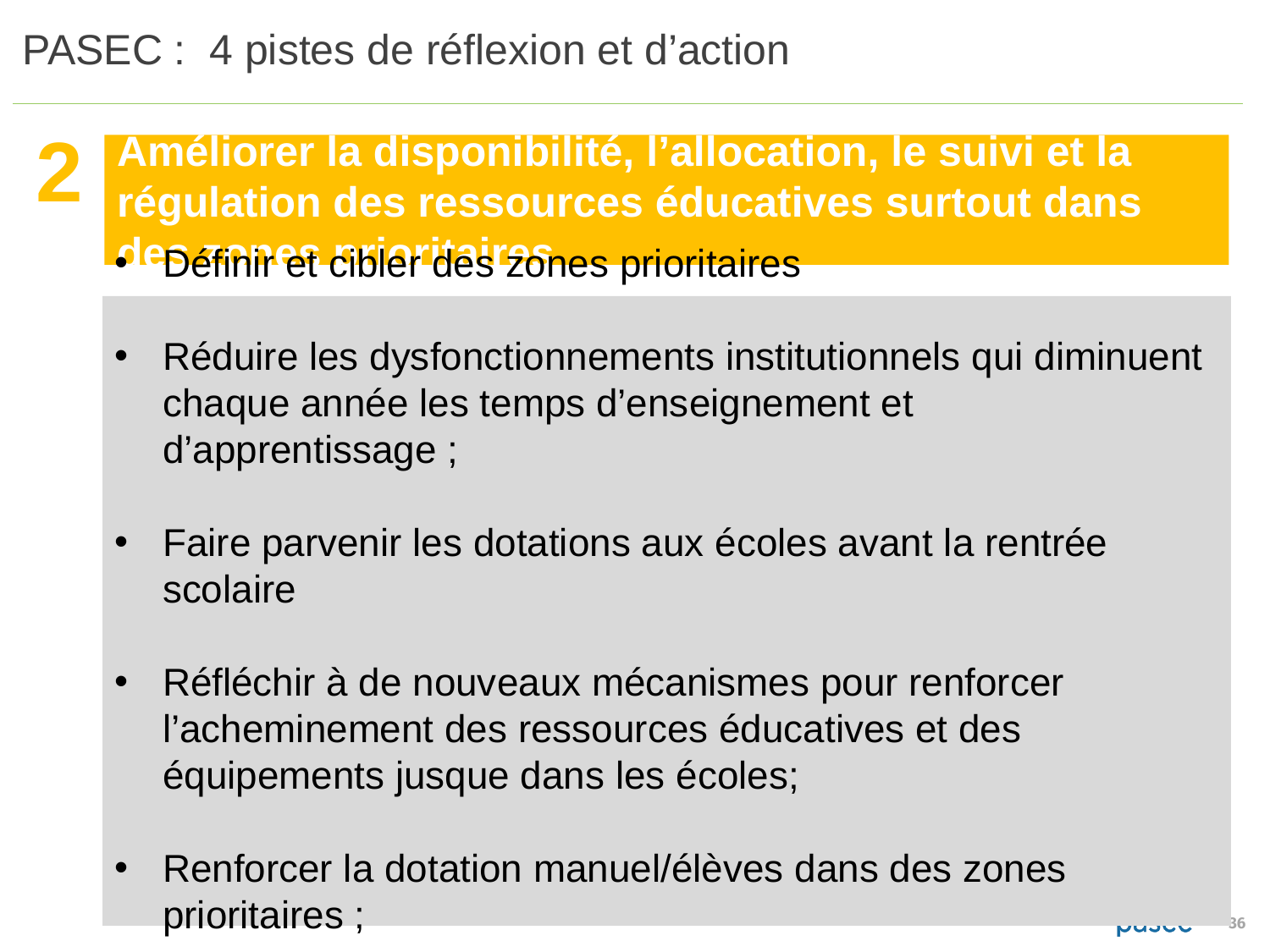

PASEC :  4 pistes de réflexion et d’action

2
Améliorer la disponibilité, l’allocation, le suivi et la régulation des ressources éducatives surtout dans des zones prioritaires
Définir et cibler des zones prioritaires

Réduire les dysfonctionnements institutionnels qui diminuent chaque année les temps d’enseignement et d’apprentissage ;

Faire parvenir les dotations aux écoles avant la rentrée scolaire

Réfléchir à de nouveaux mécanismes pour renforcer l’acheminement des ressources éducatives et des équipements jusque dans les écoles;

Renforcer la dotation manuel/élèves dans des zones prioritaires ;

6

6